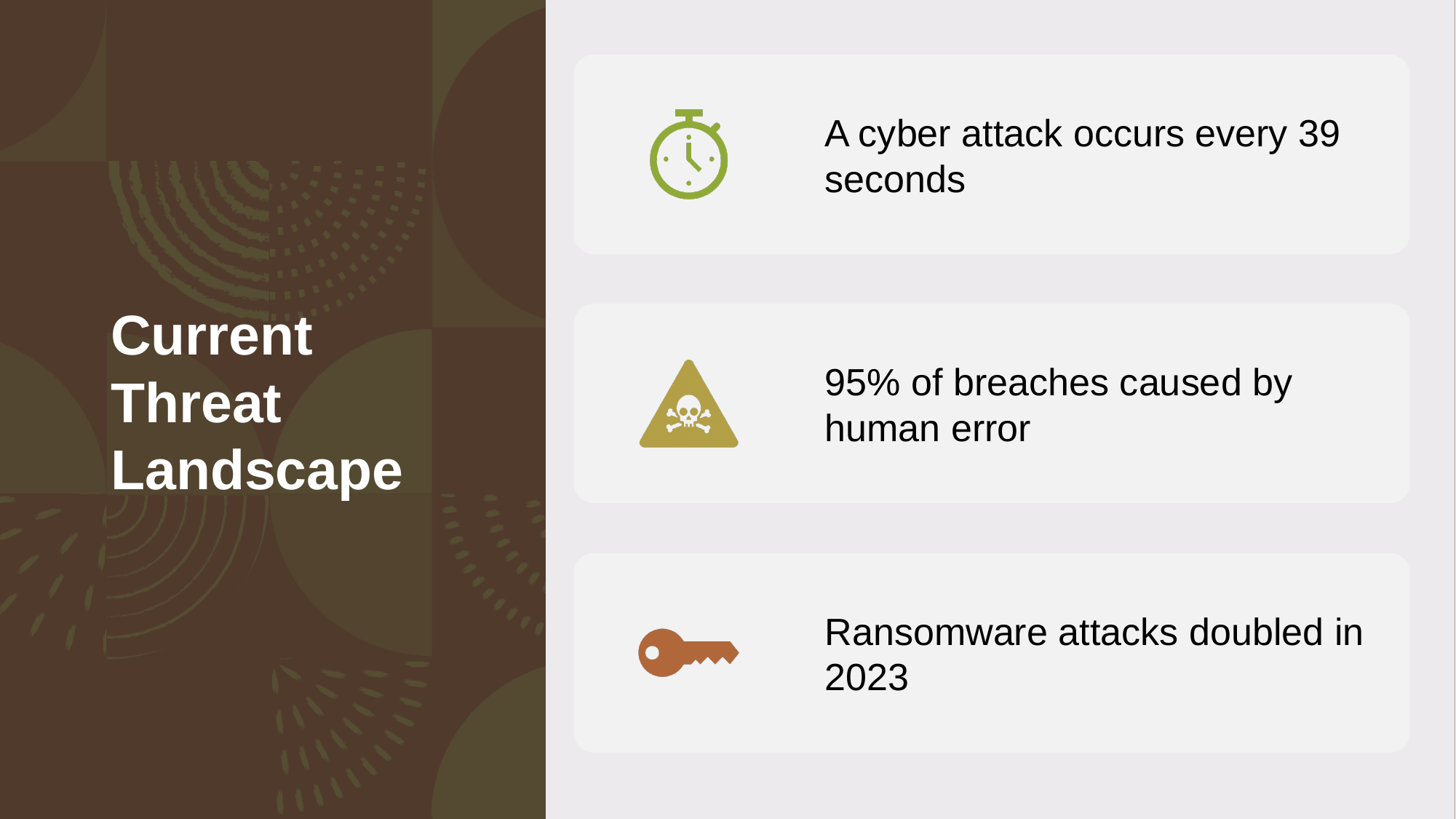

A cyber attack occurs every 39 seconds
95% of breaches caused by human error
Ransomware attacks doubled in 2023
# Current Threat Landscape